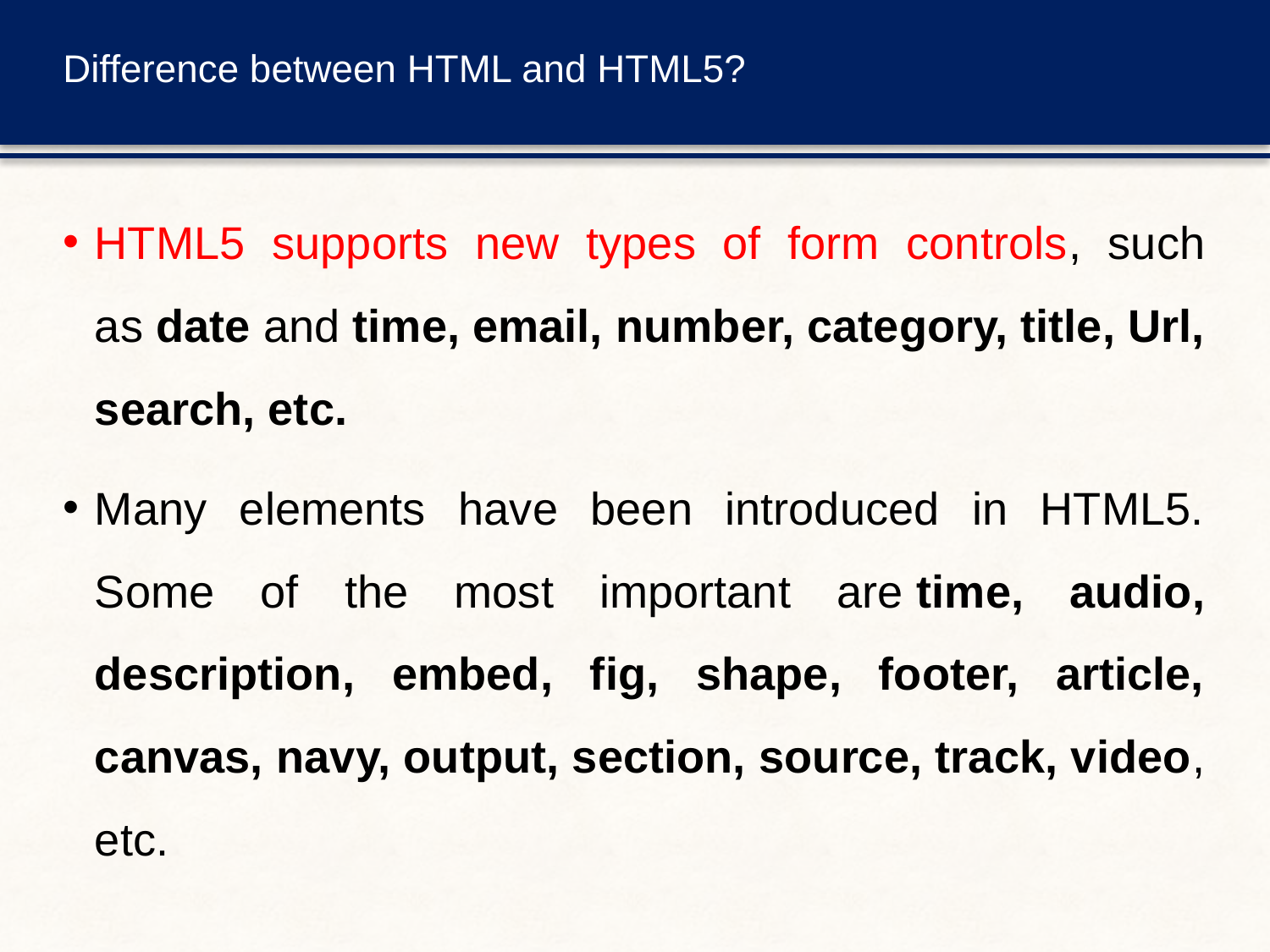

# Difference between HTML and HTML5?
HTML5 supports new types of form controls, such as date and time, email, number, category, title, Url, search, etc.
Many elements have been introduced in HTML5. Some of the most important are time, audio, description, embed, fig, shape, footer, article, canvas, navy, output, section, source, track, video, etc.